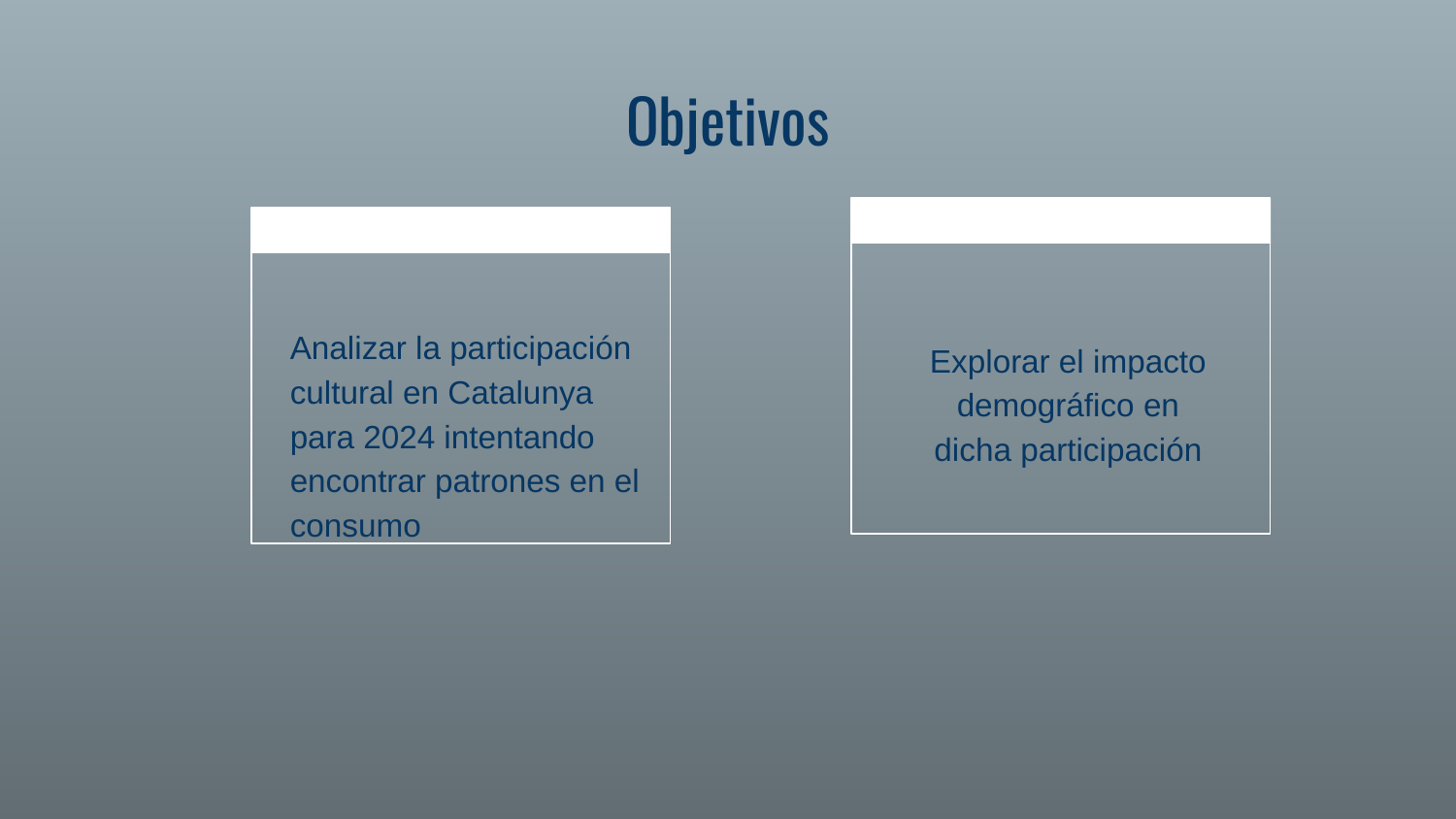

# Objetivos

Explorar el impacto demográfico en dicha participación
Analizar la participación cultural en Catalunya para 2024 intentando encontrar patrones en el consumo